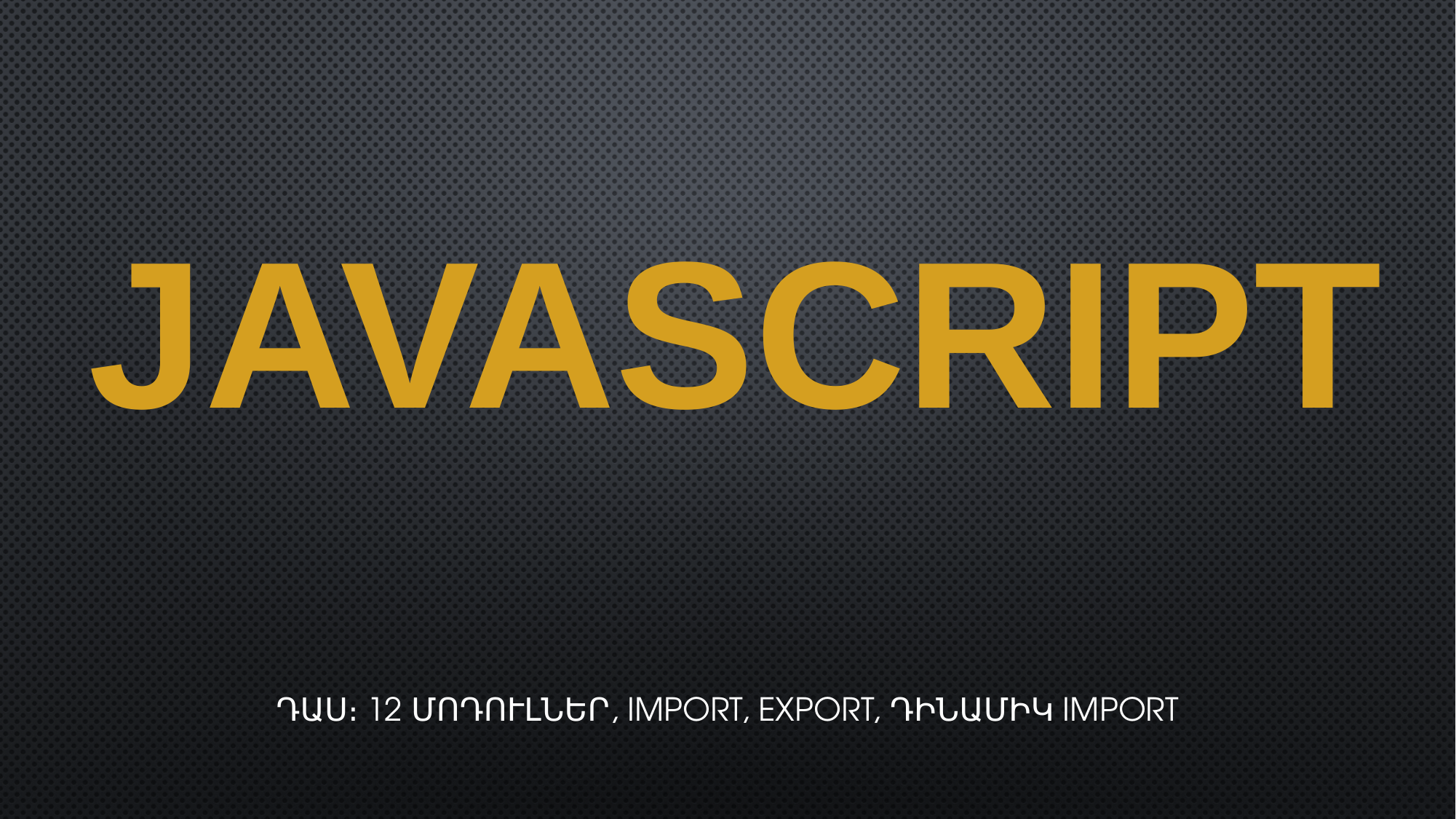

# JAVASCRIPT

Դաս։ 12 Մոդուլներ, Import, Export, Դինամիկ Import